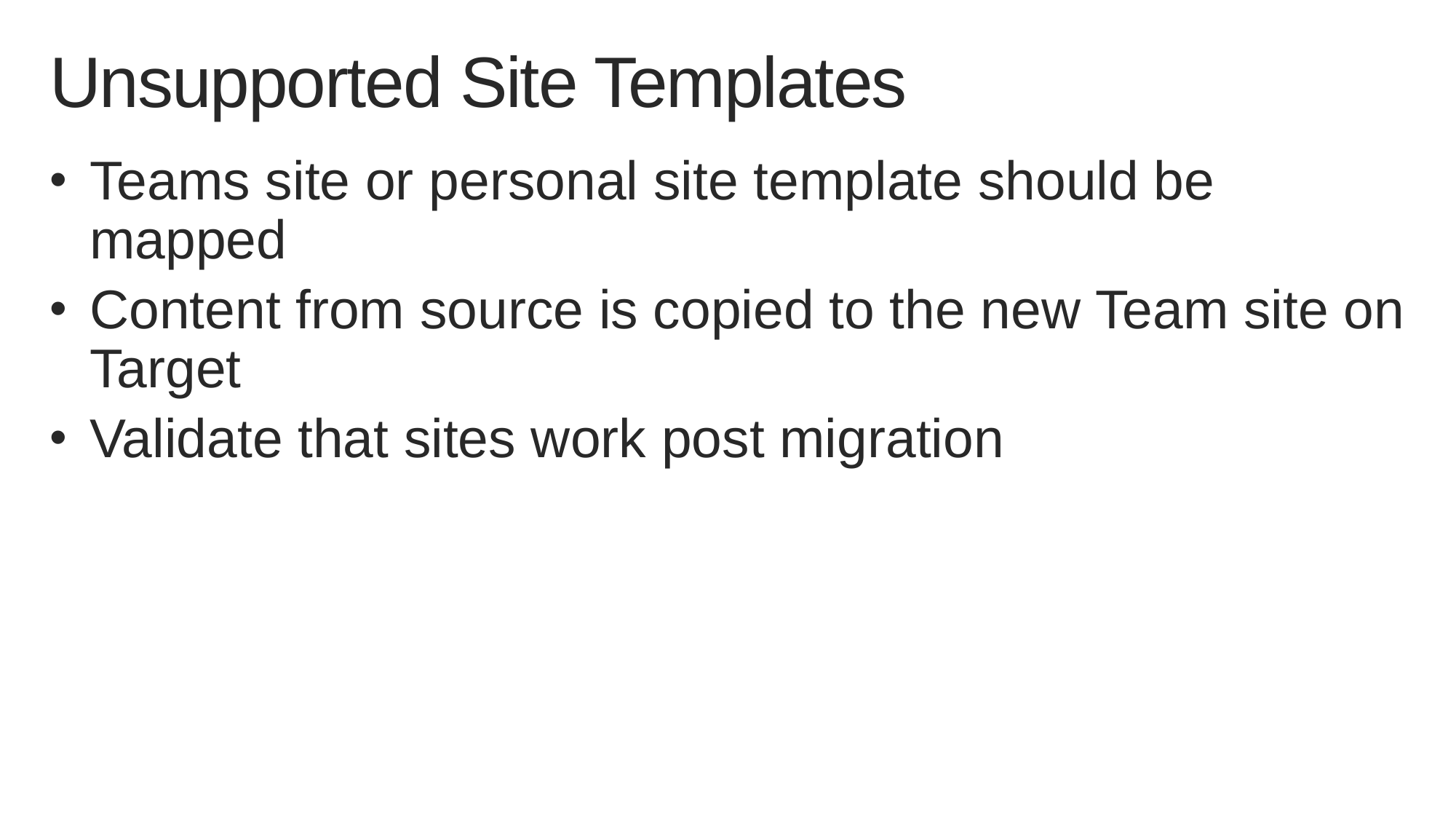

# Unsupported Site Templates
Teams site or personal site template should be mapped
Content from source is copied to the new Team site on Target
Validate that sites work post migration